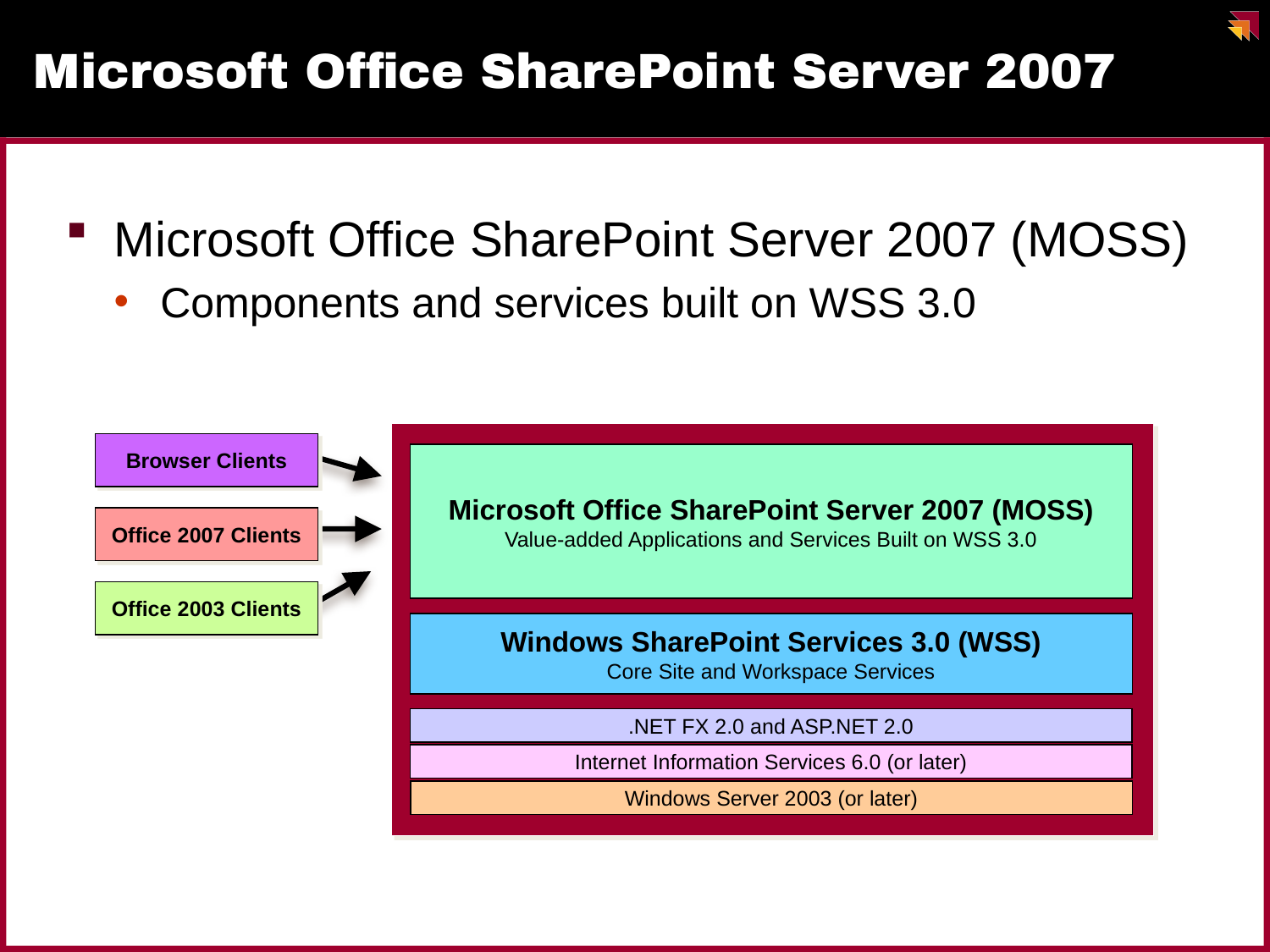

# Microsoft Office SharePoint Server 2007
Microsoft Office SharePoint Server 2007 (MOSS)
Components and services built on WSS 3.0

Browser Clients
Microsoft Office SharePoint Server 2007 (MOSS)
Value-added Applications and Services Built on WSS 3.0

Office 2007 Clients

Office 2003 Clients
Windows SharePoint Services 3.0 (WSS)
Core Site and Workspace Services
.NET FX 2.0 and ASP.NET 2.0
Internet Information Services 6.0 (or later)
Windows Server 2003 (or later)